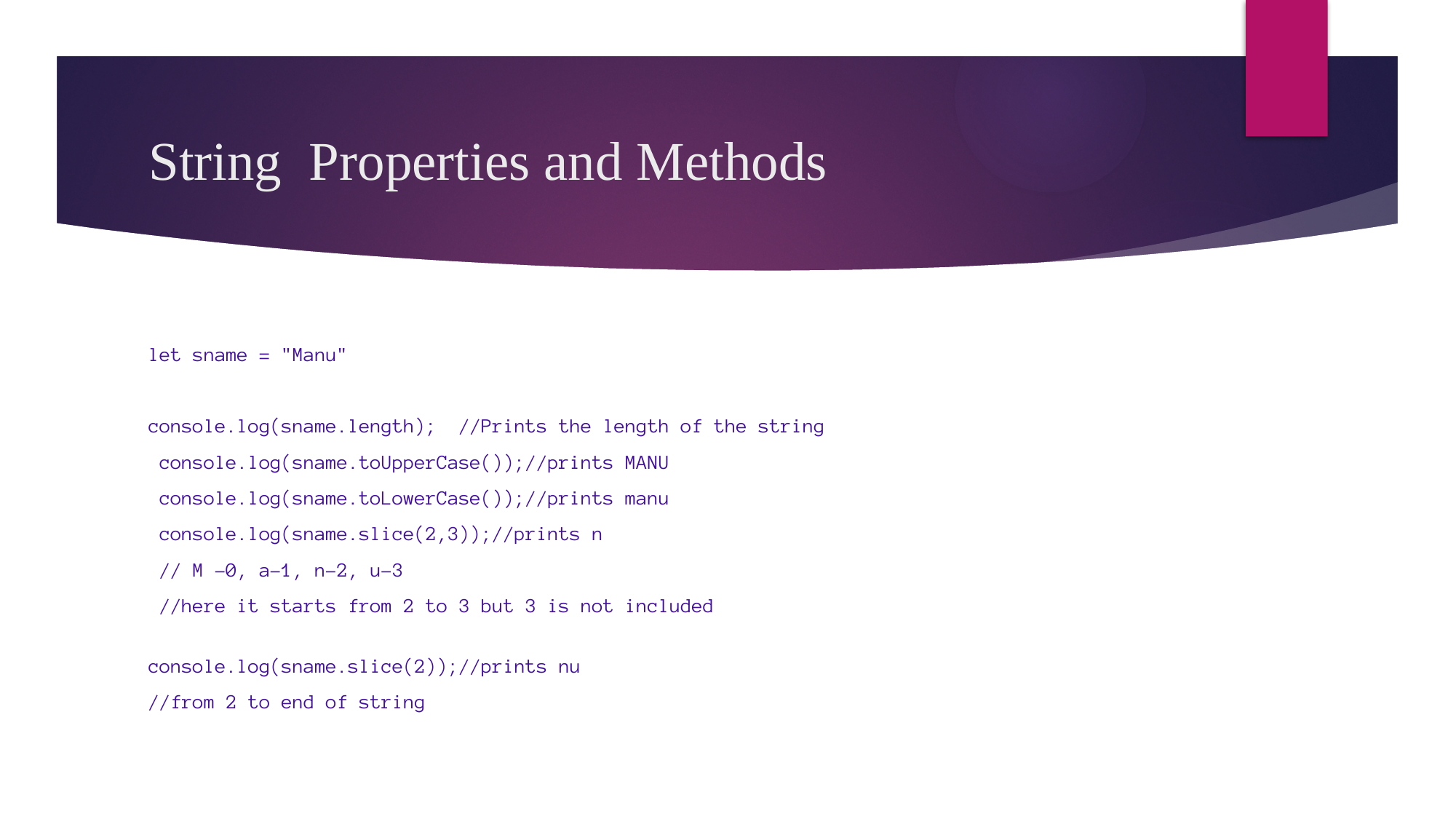

# String  Properties and Methods
let sname = "Manu"

console.log(sname.length);  //Prints the length of the string
 console.log(sname.toUpperCase());//prints MANU
 console.log(sname.toLowerCase());//prints manu
 console.log(sname.slice(2,3));//prints n
 // M -0, a-1, n-2, u-3
 //here it starts from 2 to 3 but 3 is not included
console.log(sname.slice(2));//prints nu
//from 2 to end of string